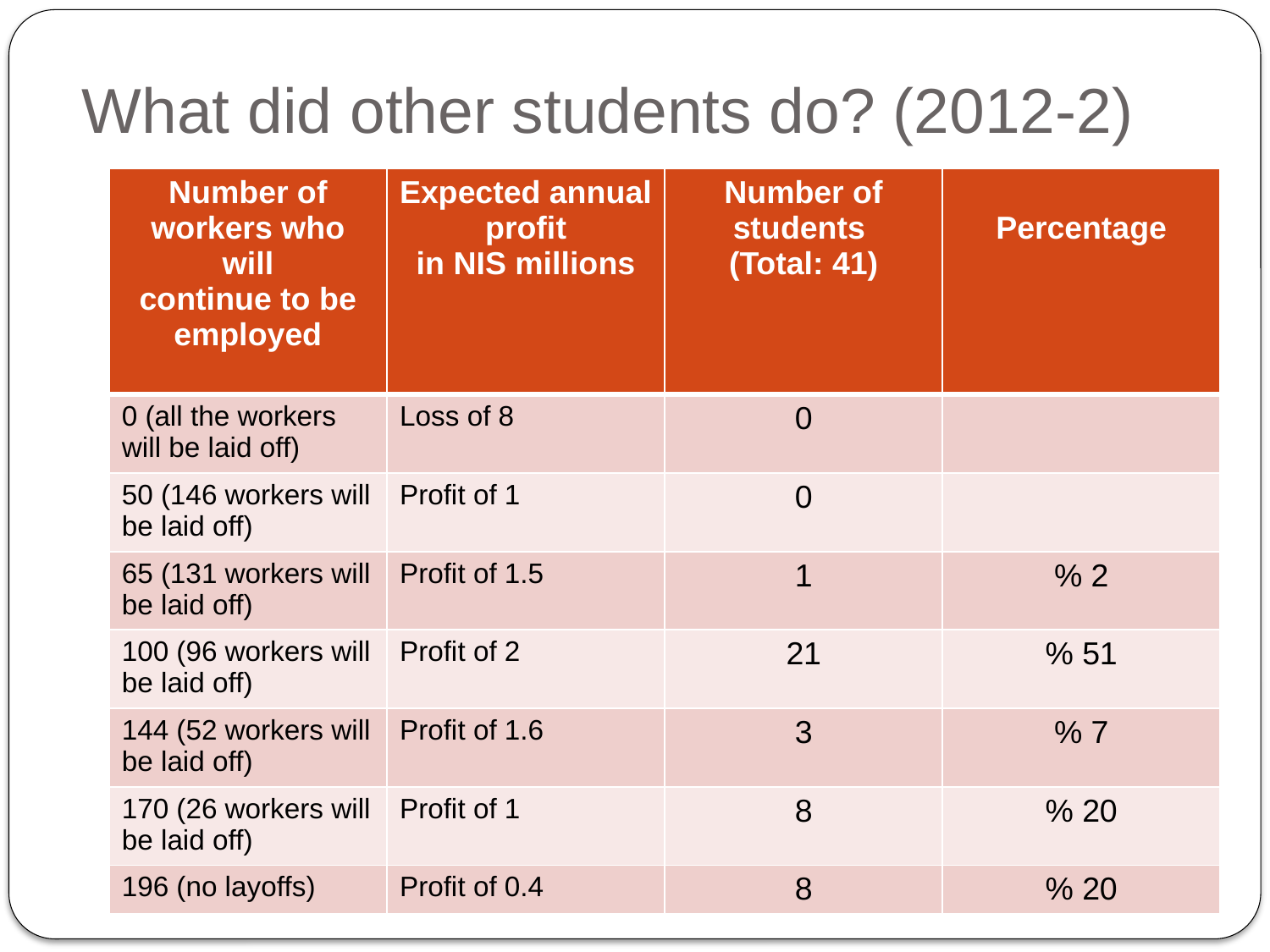

# What did other students do? (2012-2)
| Number of workers who will continue to be employed | Expected annual proﬁt in NIS millions | Number of students (Total: 41) | Percentage |
| --- | --- | --- | --- |
| 0 (all the workers will be laid off) | Loss of 8 | 0 |  |
| 50 (146 workers will be laid off) | Profit of 1 | 0 |  |
| 65 (131 workers will be laid off) | Profit of 1.5 | 1 | % 2 |
| 100 (96 workers will be laid off) | Profit of 2 | 21 | % 51 |
| 144 (52 workers will be laid off) | Profit of 1.6 | 3 | % 7 |
| 170 (26 workers will be laid off) | Profit of 1 | 8 | % 20 |
| 196 (no layoffs) | Profit of 0.4 | 8 | % 20 |